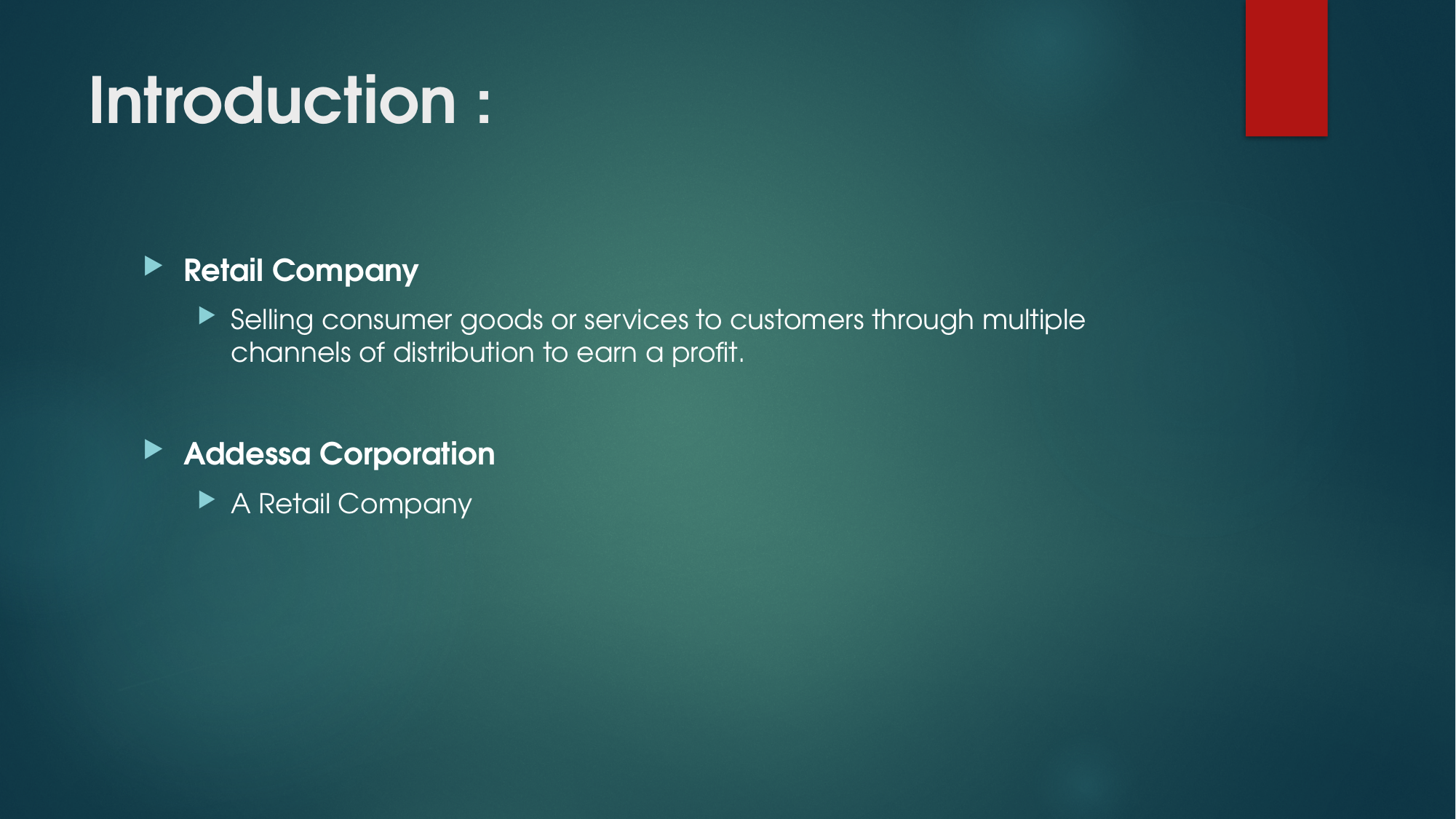

# Introduction :
Retail Company
Selling consumer goods or services to customers through multiple channels of distribution to earn a profit.

Addessa Corporation
A Retail Company